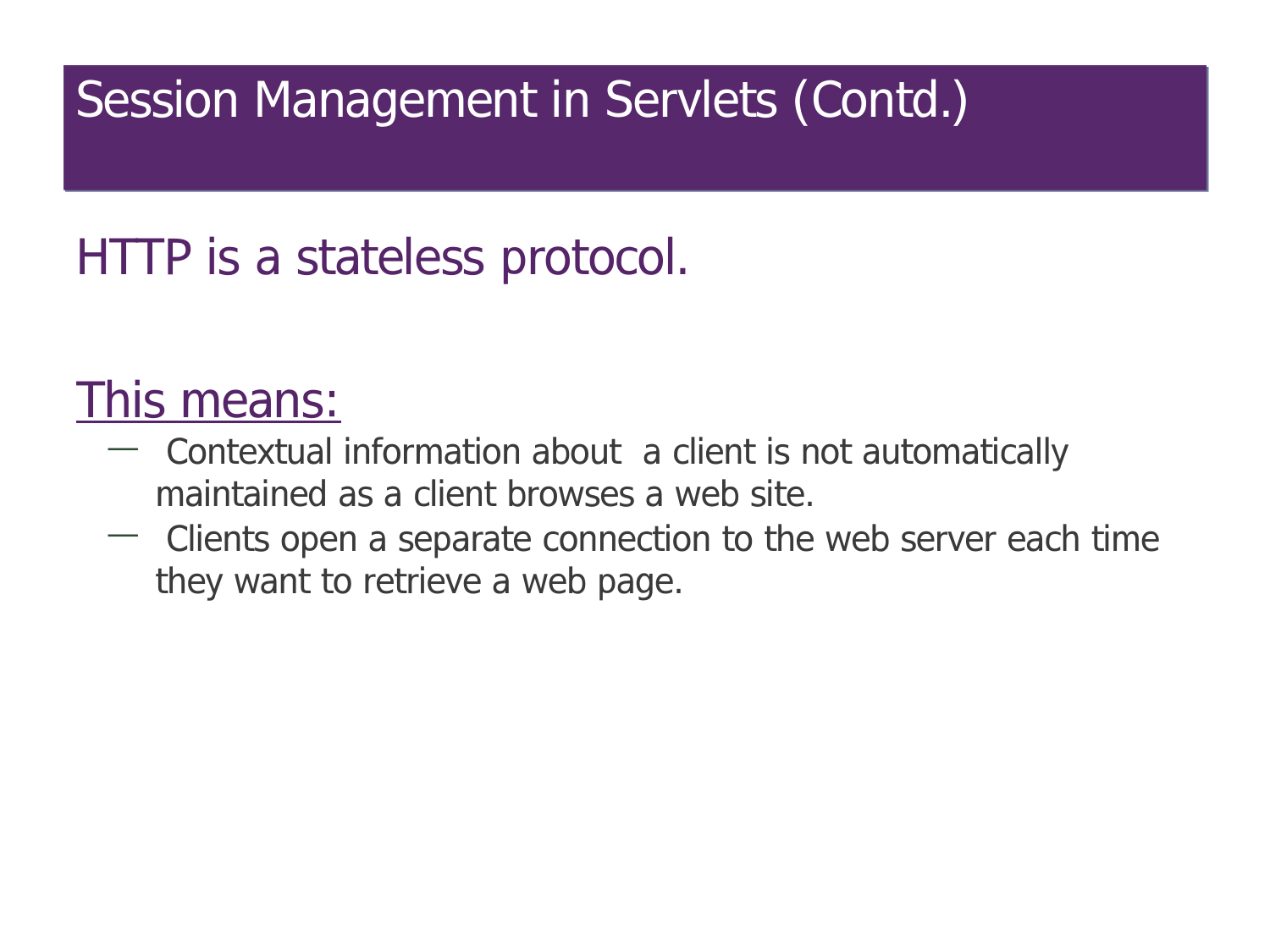

# Session Management in Servlets (Contd.)
HTTP is a stateless protocol.

This means:
 Contextual information about  a client is not automatically maintained as a client browses a web site.
 Clients open a separate connection to the web server each time they want to retrieve a web page.

55